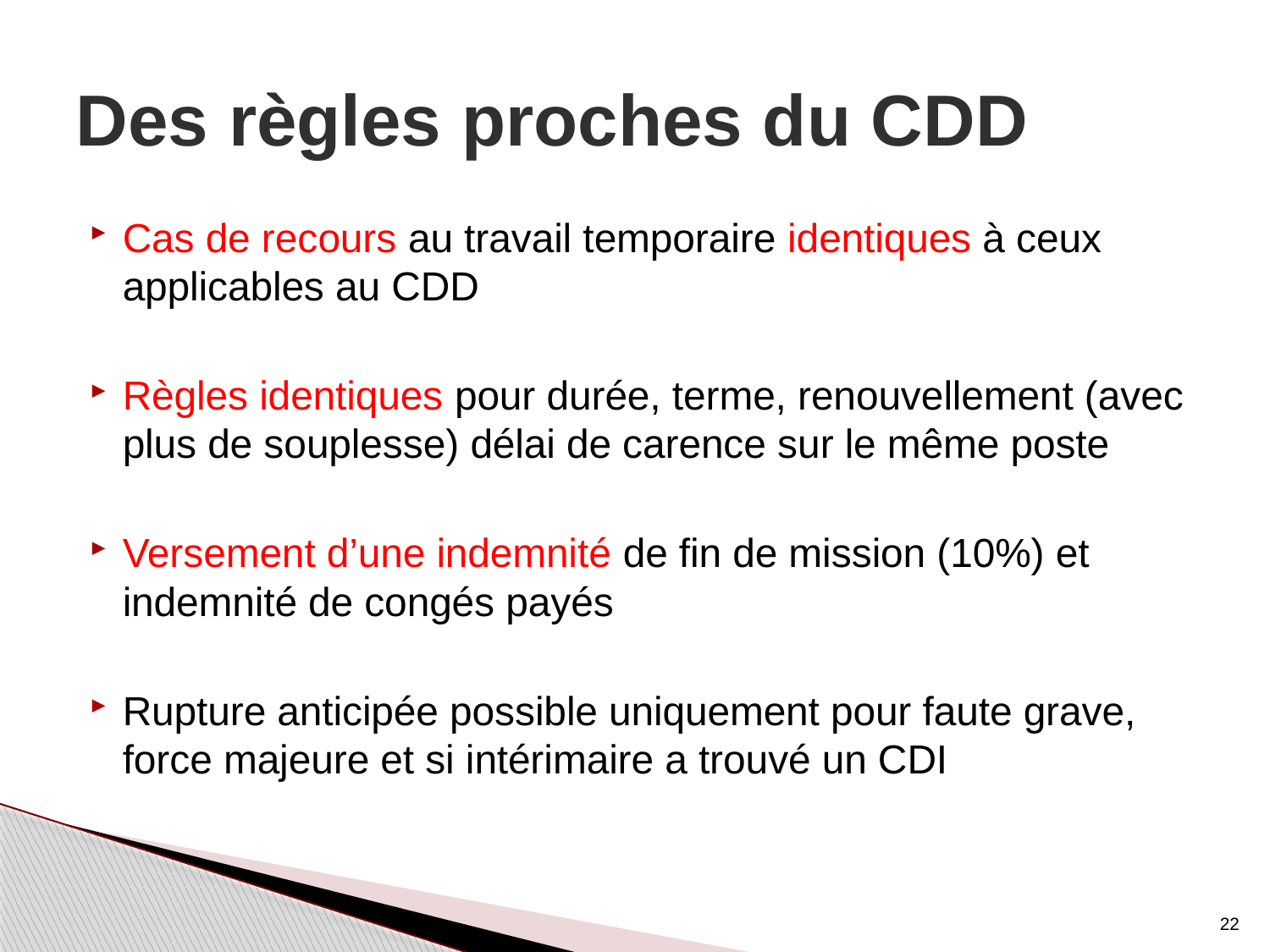

# Des règles proches du CDD
Cas de recours au travail temporaire identiques à ceux applicables au CDD

Règles identiques pour durée, terme, renouvellement (avec plus de souplesse) délai de carence sur le même poste

Versement d’une indemnité de fin de mission (10%) et indemnité de congés payés

Rupture anticipée possible uniquement pour faute grave, force majeure et si intérimaire a trouvé un CDI
22